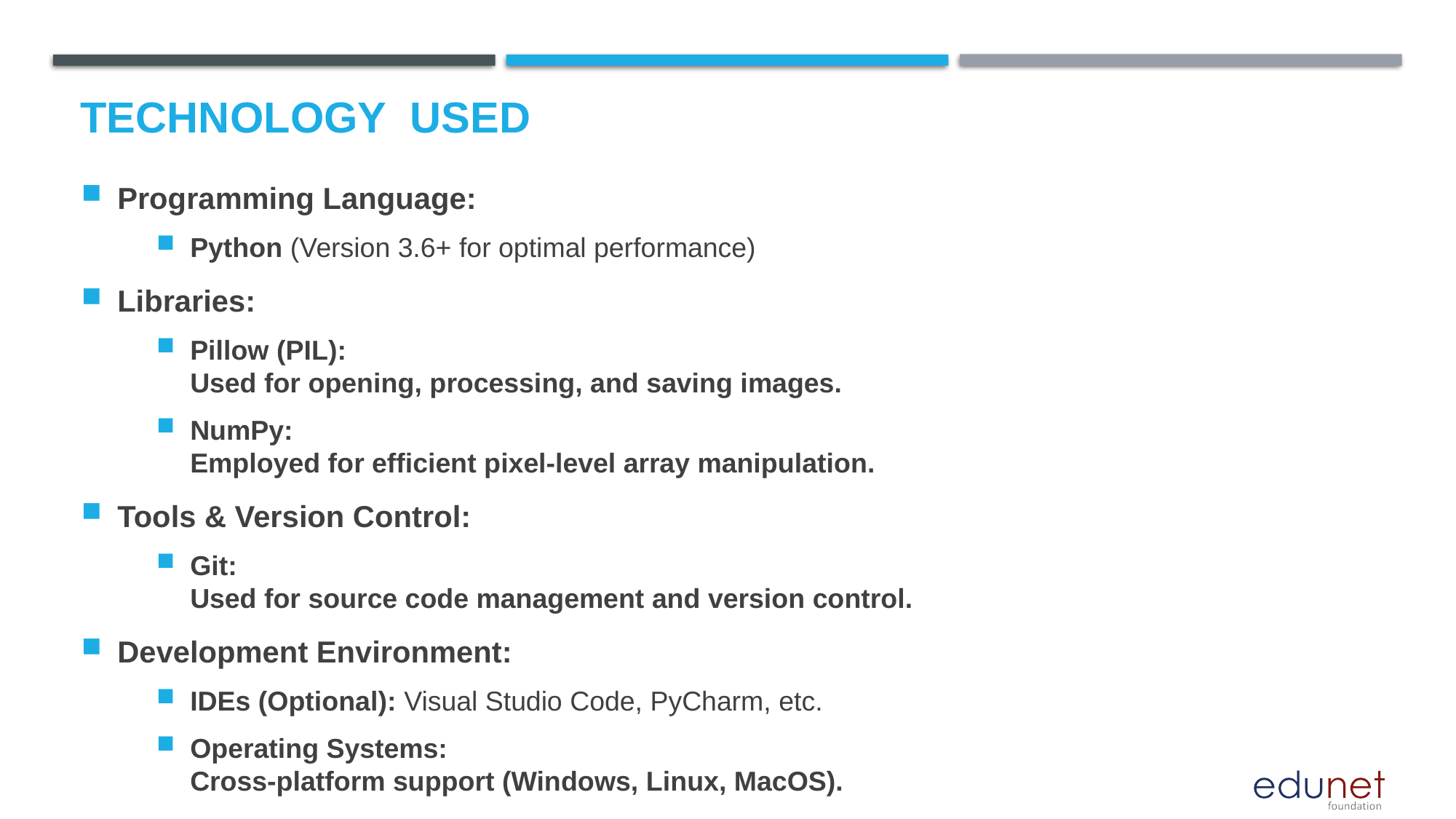

# Technology  used
Programming Language:
Python (Version 3.6+ for optimal performance)
Libraries:
Pillow (PIL):
Used for opening, processing, and saving images.
NumPy:
Employed for efficient pixel-level array manipulation.
Tools & Version Control:
Git:
Used for source code management and version control.
Development Environment:
IDEs (Optional): Visual Studio Code, PyCharm, etc.
Operating Systems:
Cross-platform support (Windows, Linux, MacOS).